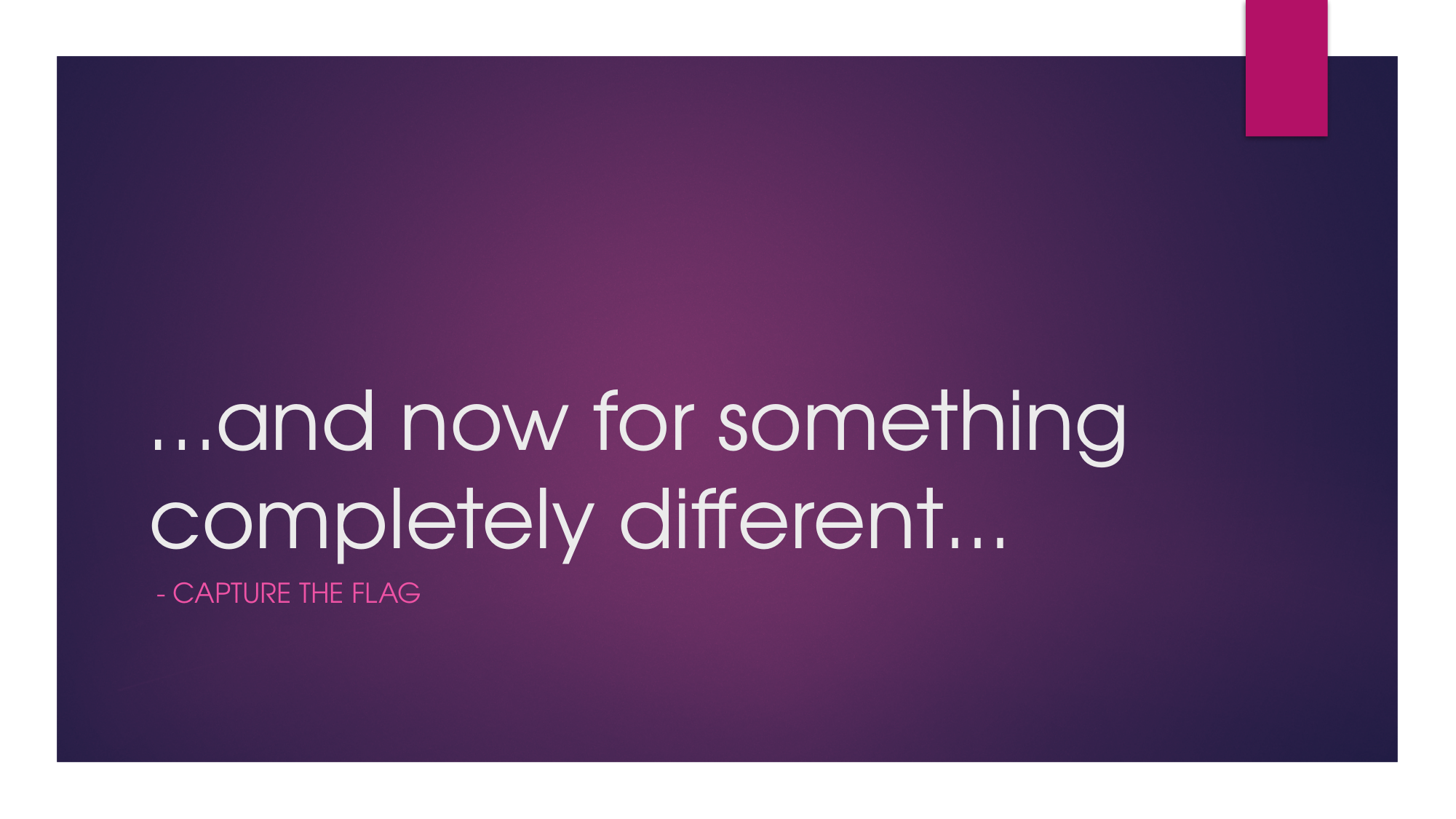

# …and now for something completely different...
 - Capture the flag